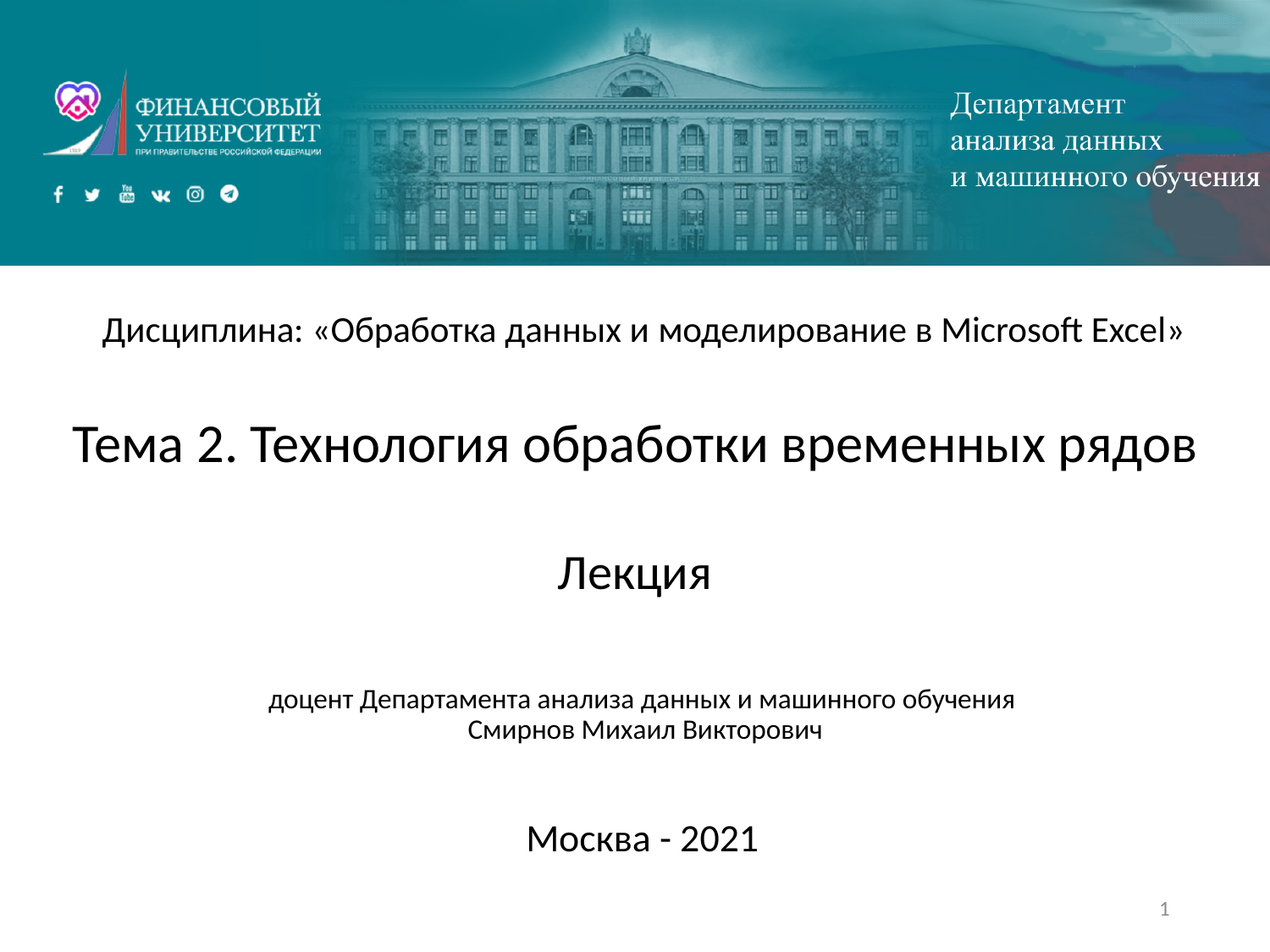

Дисциплина: «Обработка данных и моделирование в Microsoft Excel»
# Тема 2. Технология обработки временных рядов
Лекция
доцент Департамента анализа данных и машинного обучения
 Смирнов Михаил Викторович
Москва - 2021
1